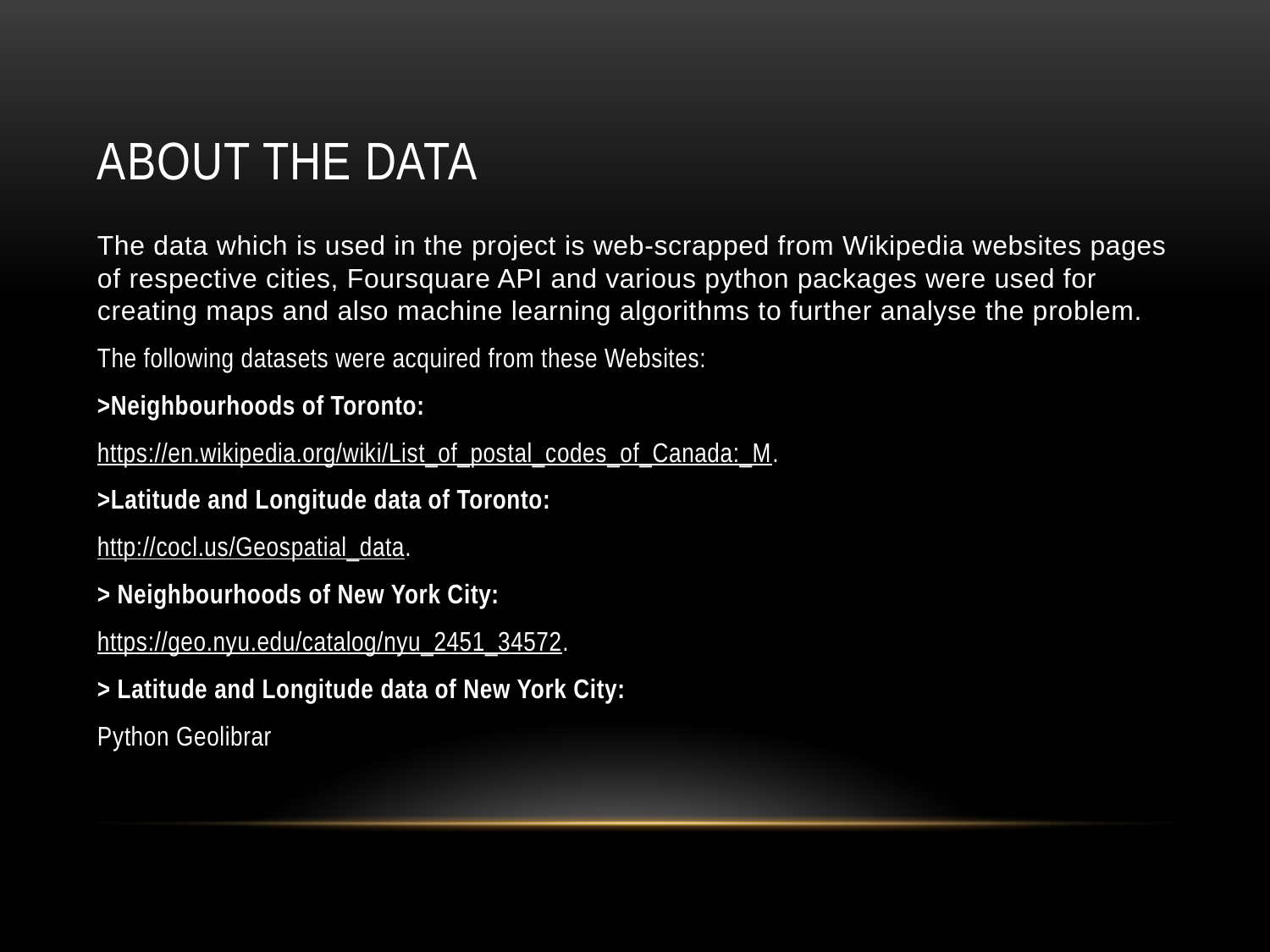

# About the data
The data which is used in the project is web-scrapped from Wikipedia websites pages of respective cities, Foursquare API and various python packages were used for creating maps and also machine learning algorithms to further analyse the problem.
The following datasets were acquired from these Websites:
>Neighbourhoods of Toronto:
https://en.wikipedia.org/wiki/List_of_postal_codes_of_Canada:_M.
>Latitude and Longitude data of Toronto:
http://cocl.us/Geospatial_data.
> Neighbourhoods of New York City:
https://geo.nyu.edu/catalog/nyu_2451_34572.
> Latitude and Longitude data of New York City:
Python Geolibrar